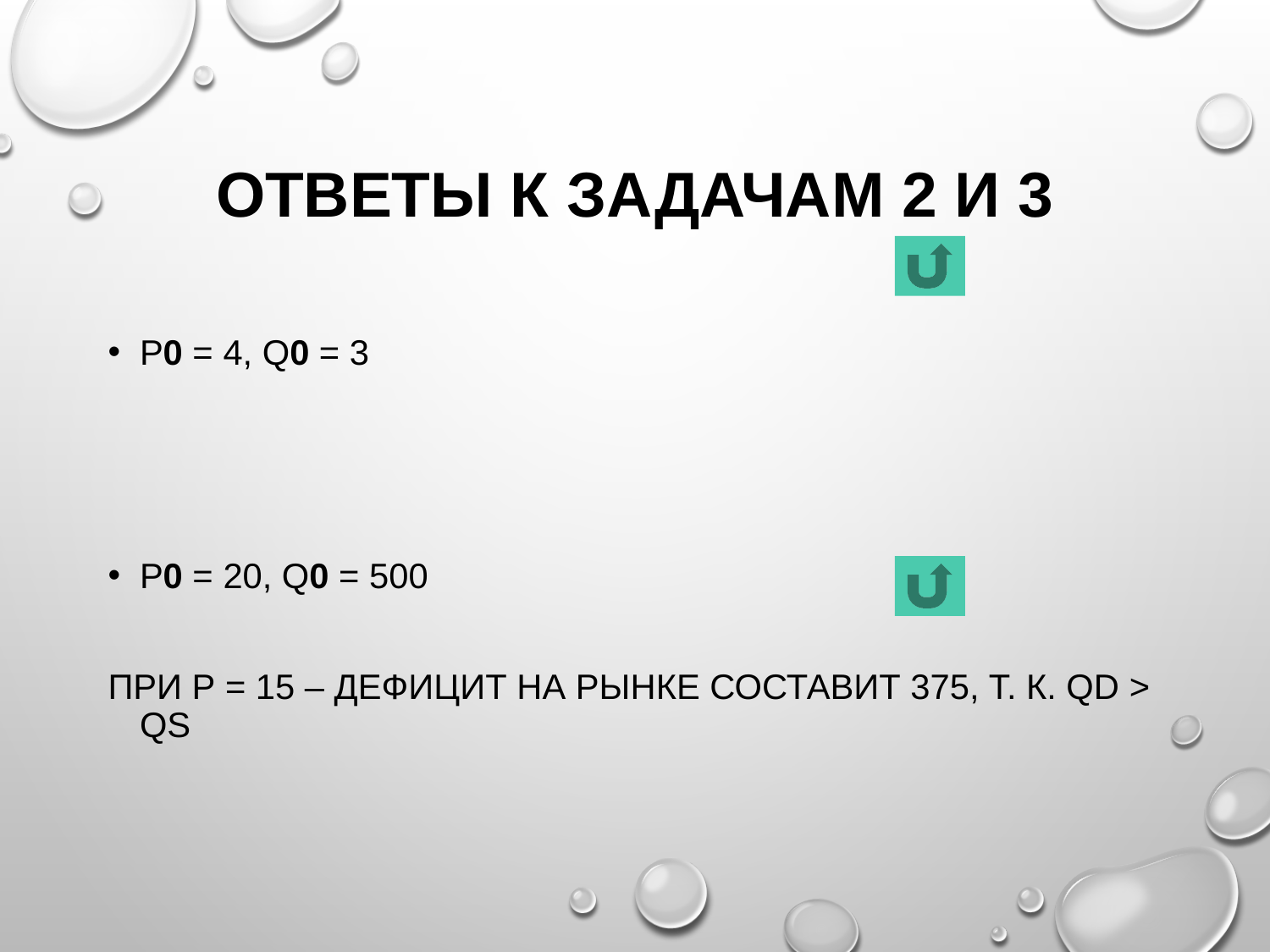

# Ответы к задачам 2 и 3

Р0 = 4, Q0 = 3

Р0 = 20, Q0 = 500

При Р = 15 – дефицит на рынке составит 375, т. к. Qd > Qs